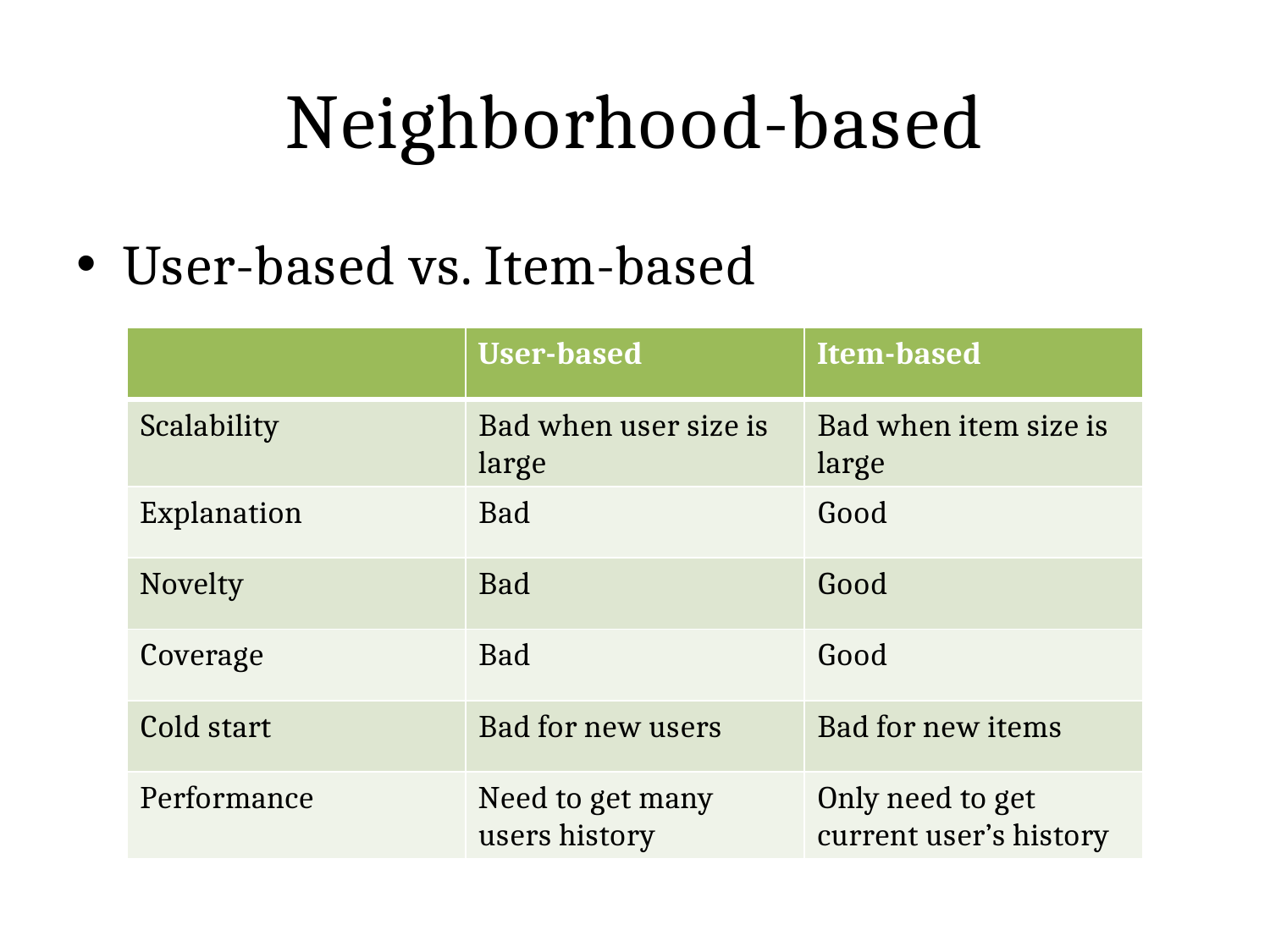

# Neighborhood-based
User-based vs. Item-based
|  | User-based | Item-based |
| --- | --- | --- |
| Scalability | Bad when user size is large | Bad when item size is large |
| Explanation | Bad | Good |
| Novelty | Bad | Good |
| Coverage | Bad | Good |
| Cold start | Bad for new users | Bad for new items |
| Performance | Need to get many users history | Only need to get current user’s history |